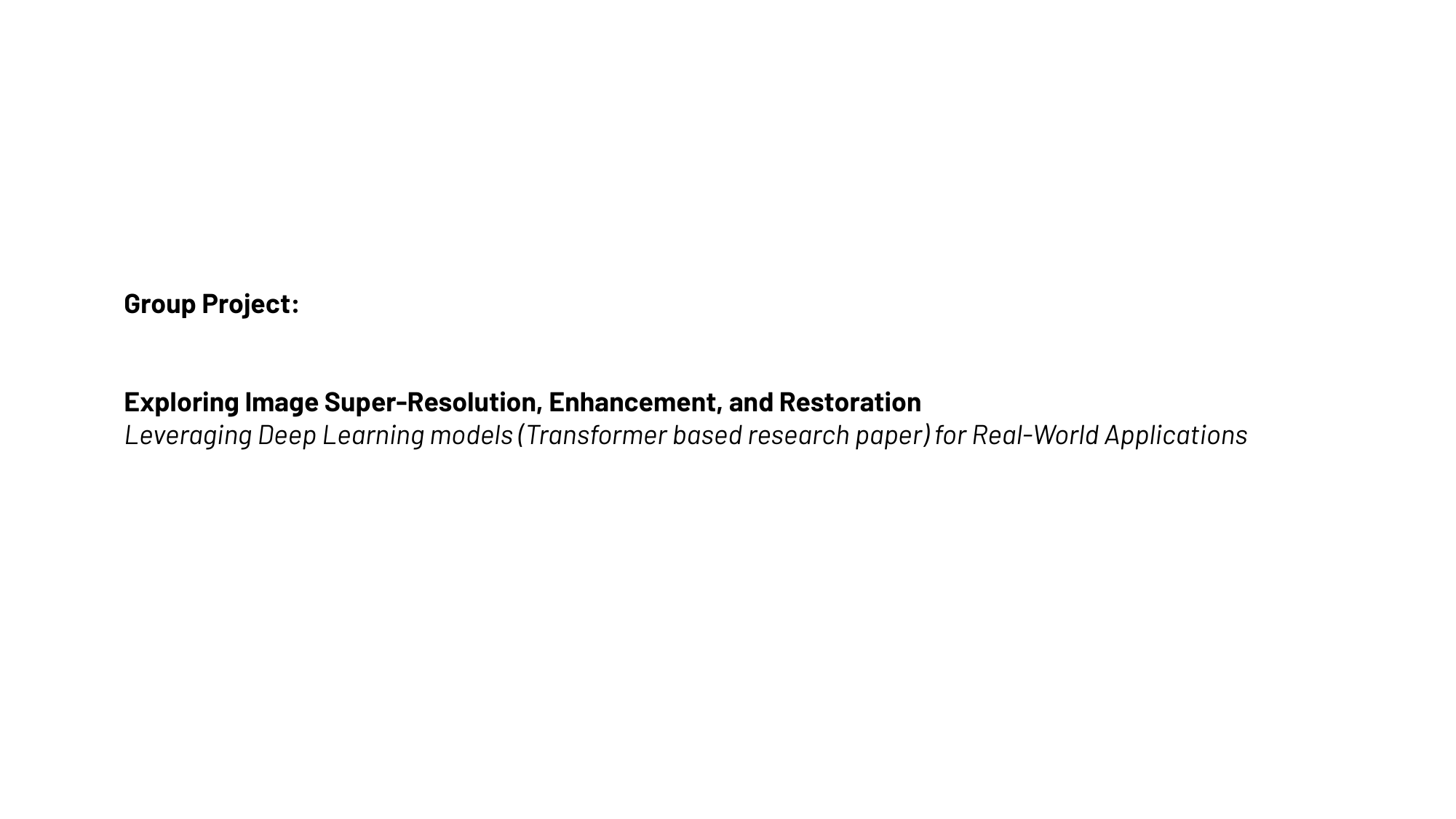

Group Project:

Exploring Image Super-Resolution, Enhancement, and Restoration
Leveraging Deep Learning models (Transformer based research paper) for Real-World Applications